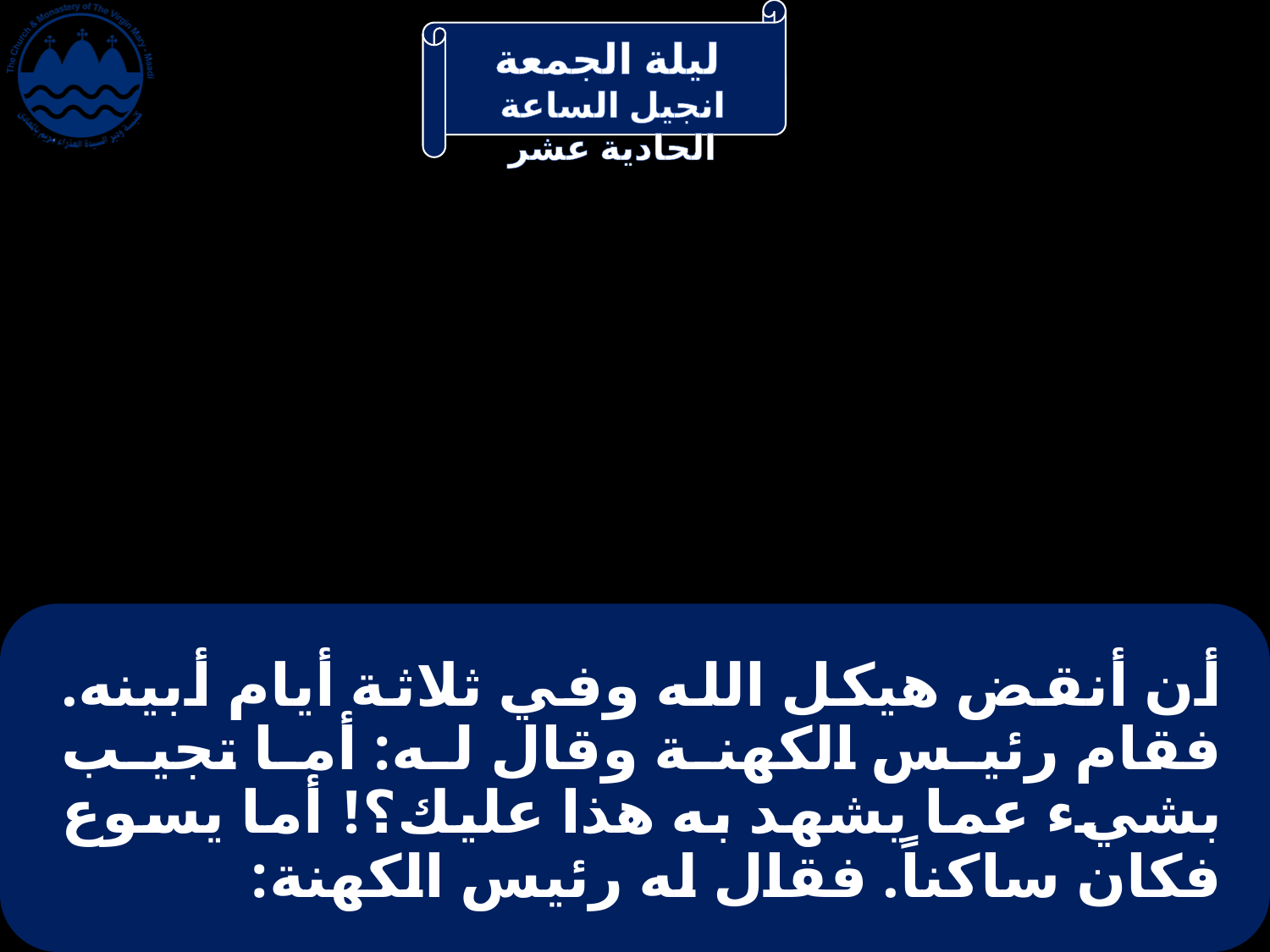

# أن أنقض هيكل الله وفي ثلاثة أيام أبينه. فقام رئيس الكهنة وقال له: أما تجيب بشيء عما يشهد به هذا عليك؟! أما يسوع فكان ساكناً. فقال له رئيس الكهنة: